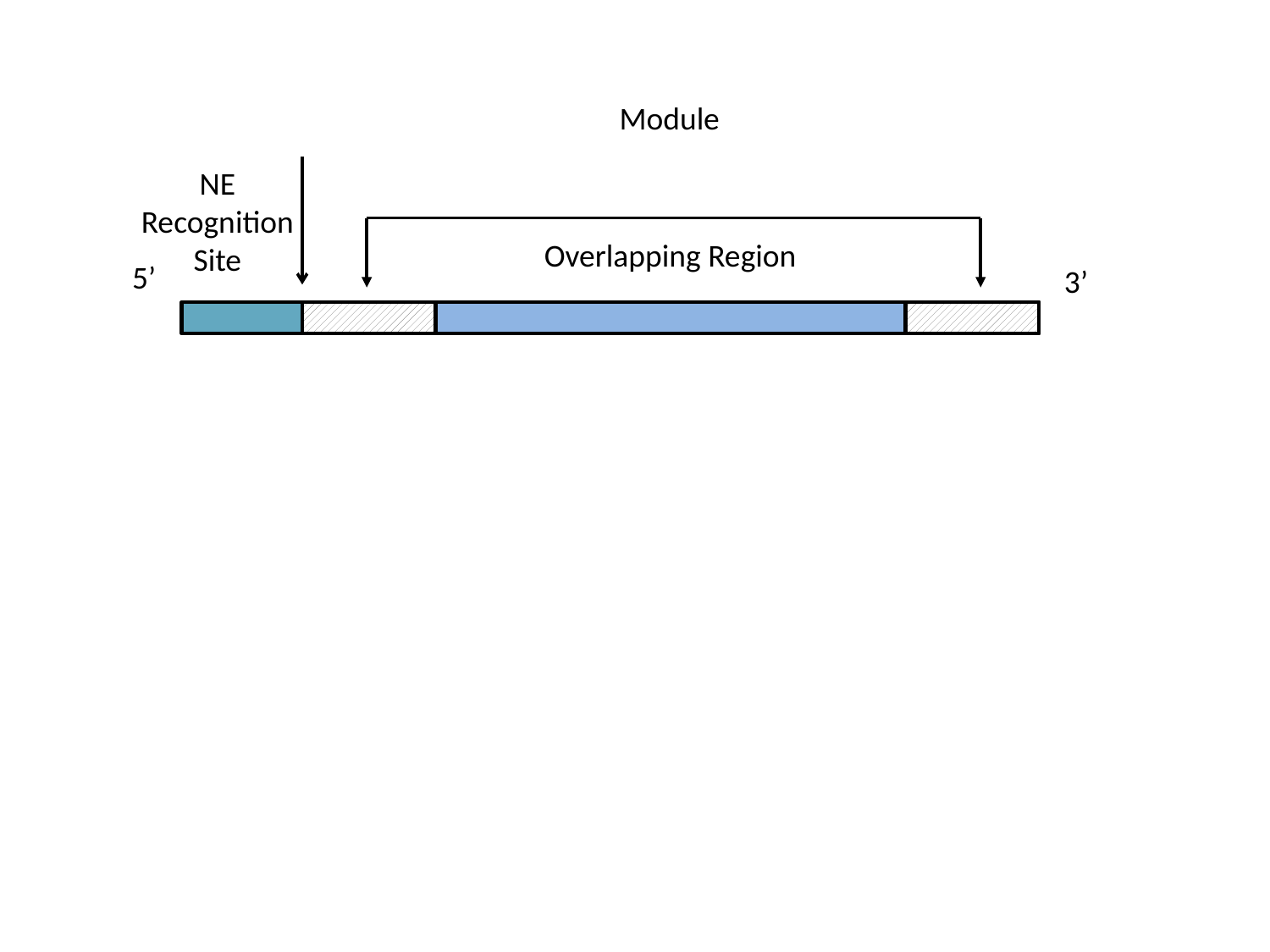

Module
NE
Recognition Site
Overlapping Region

5’
3’